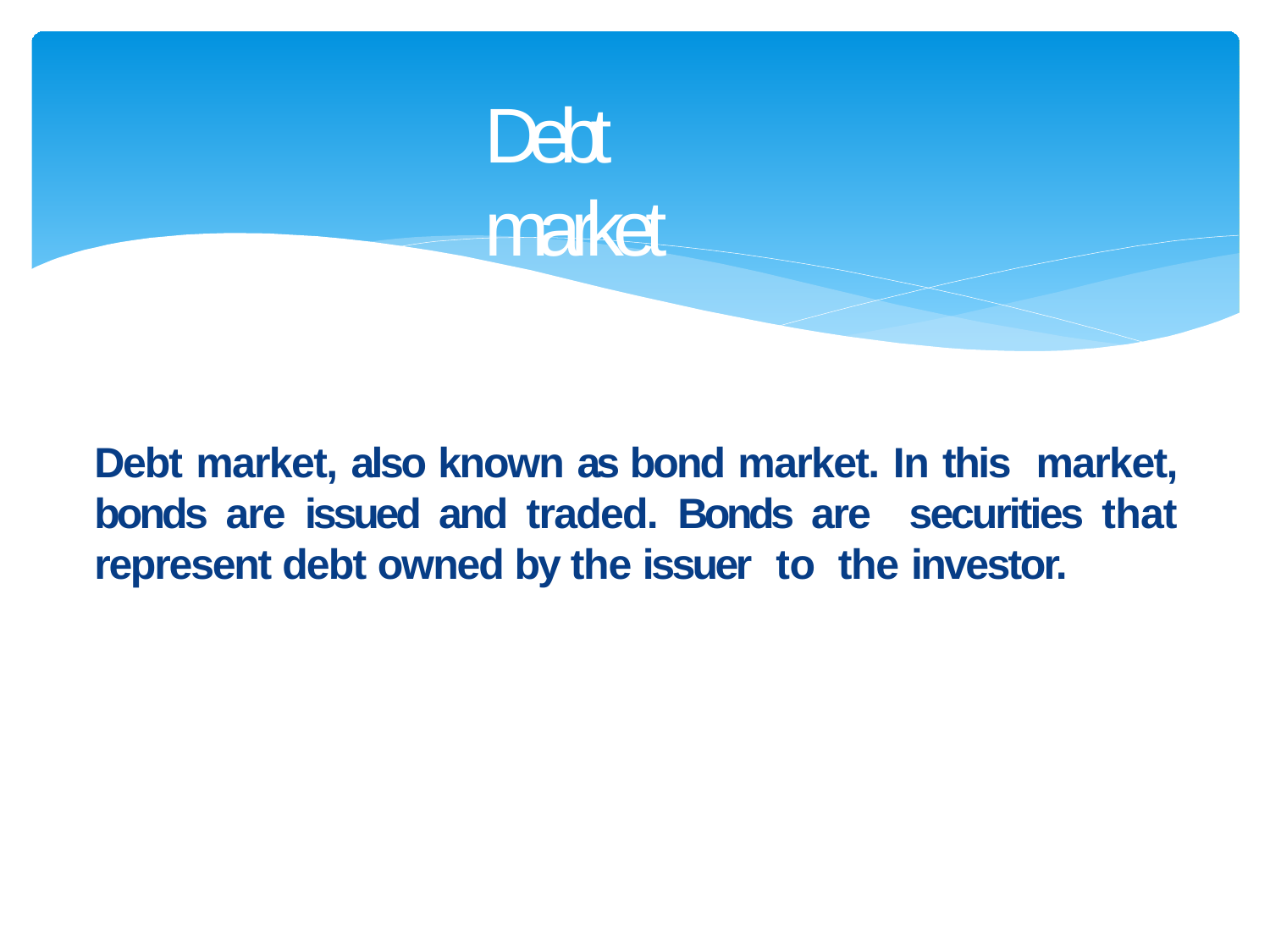

# Debt market
Debt market, also known as bond market. In this  market, bonds are issued and traded. Bonds are  securities that represent debt owned by the issuer  to  the investor.